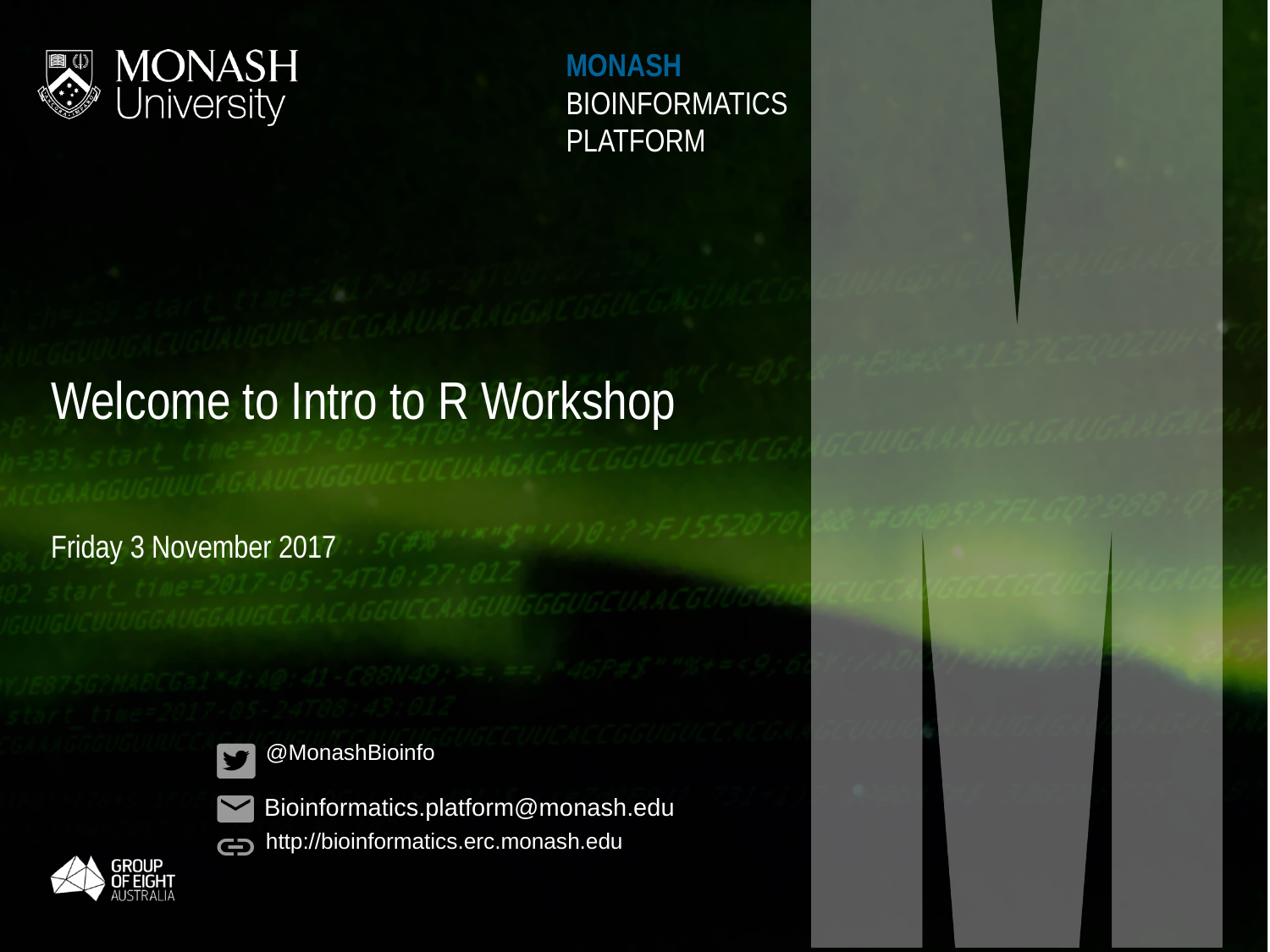

# Welcome to Intro to R Workshop
Friday 3 November 2017